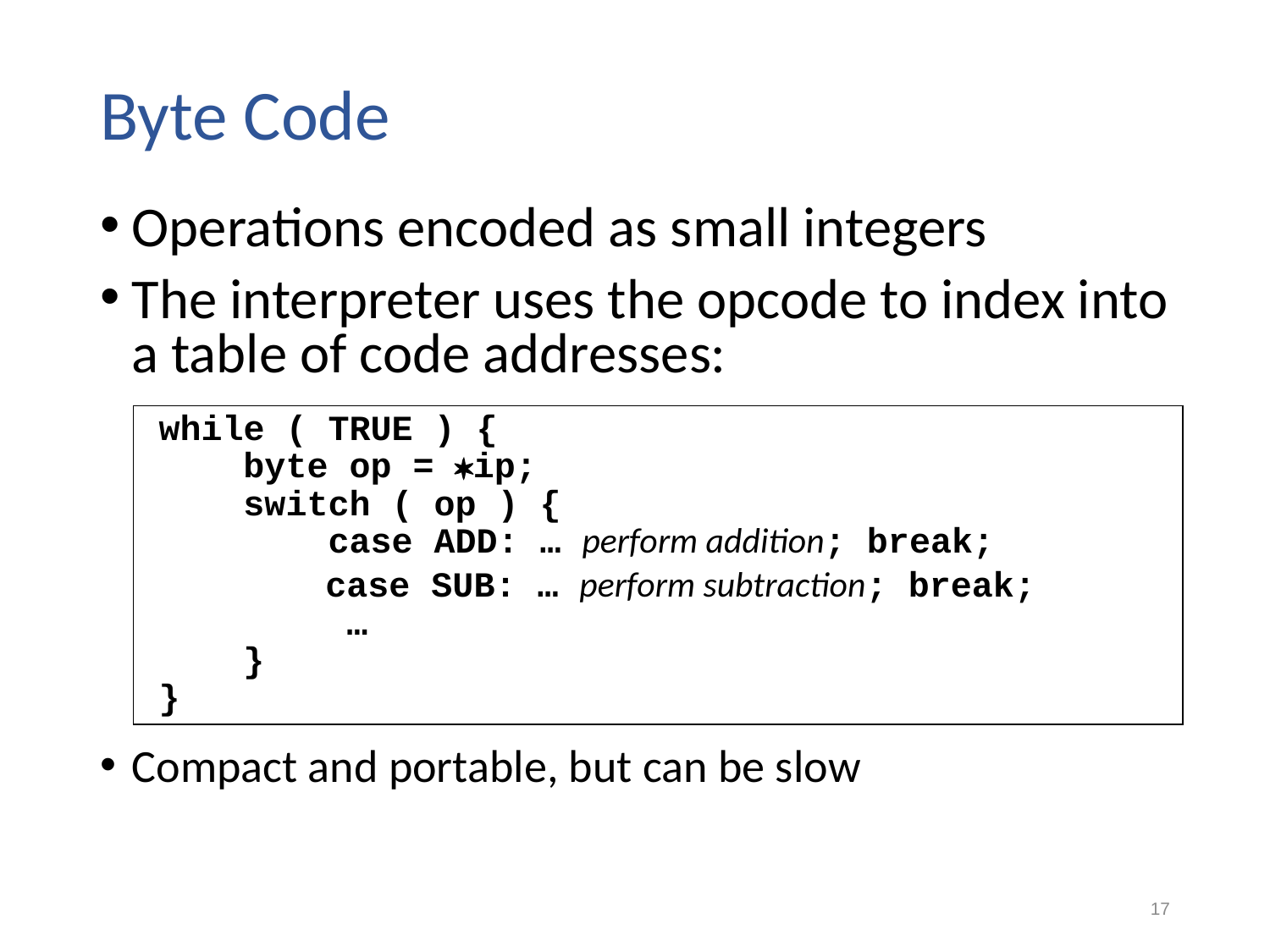

# Byte Code
Operations encoded as small integers
The interpreter uses the opcode to index into a table of code addresses:

Compact and portable, but can be slow
while ( TRUE ) {
    byte op = ∗ip;
    switch ( op ) {
        case ADD: … perform addition; break;
   case SUB: … perform subtraction; break;
    …
    }
}
17